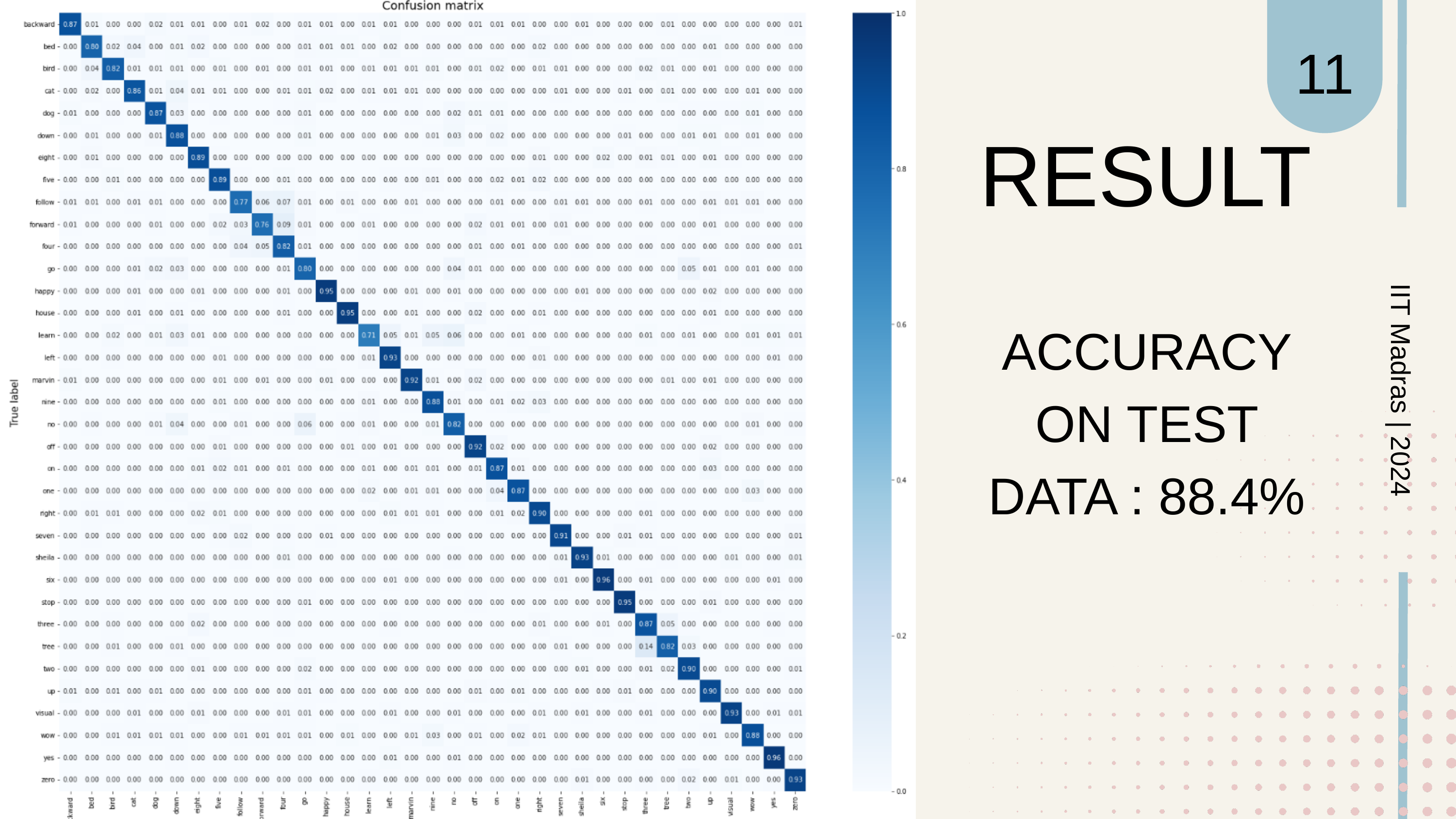

11

﻿RESULT
ACCURACY ON TEST DATA : 88.4%

IIT Madras | 2024